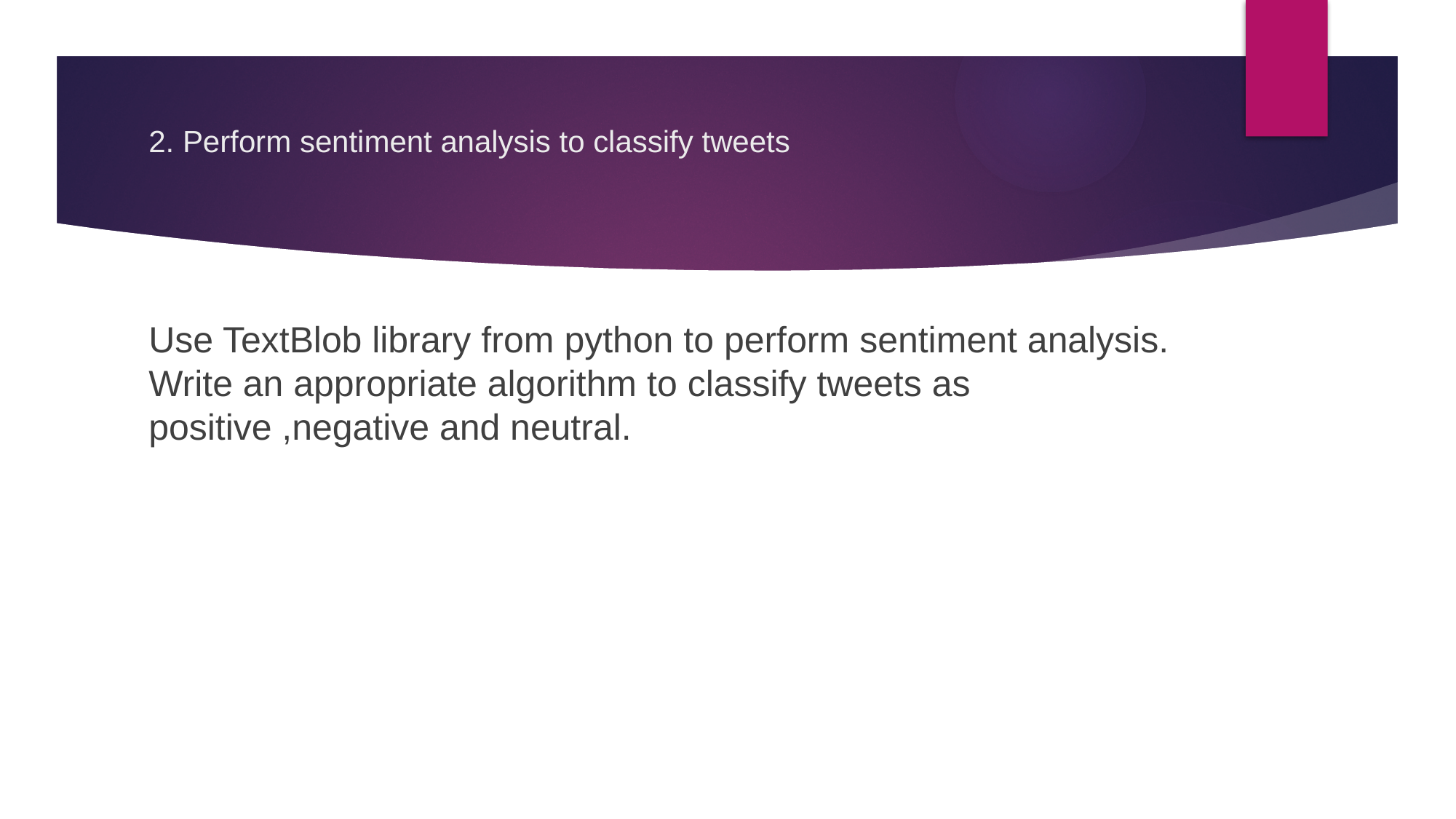

# 2. Perform sentiment analysis to classify tweets
Use TextBlob library from python to perform sentiment analysis. Write an appropriate algorithm to classify tweets as positive ,negative and neutral.